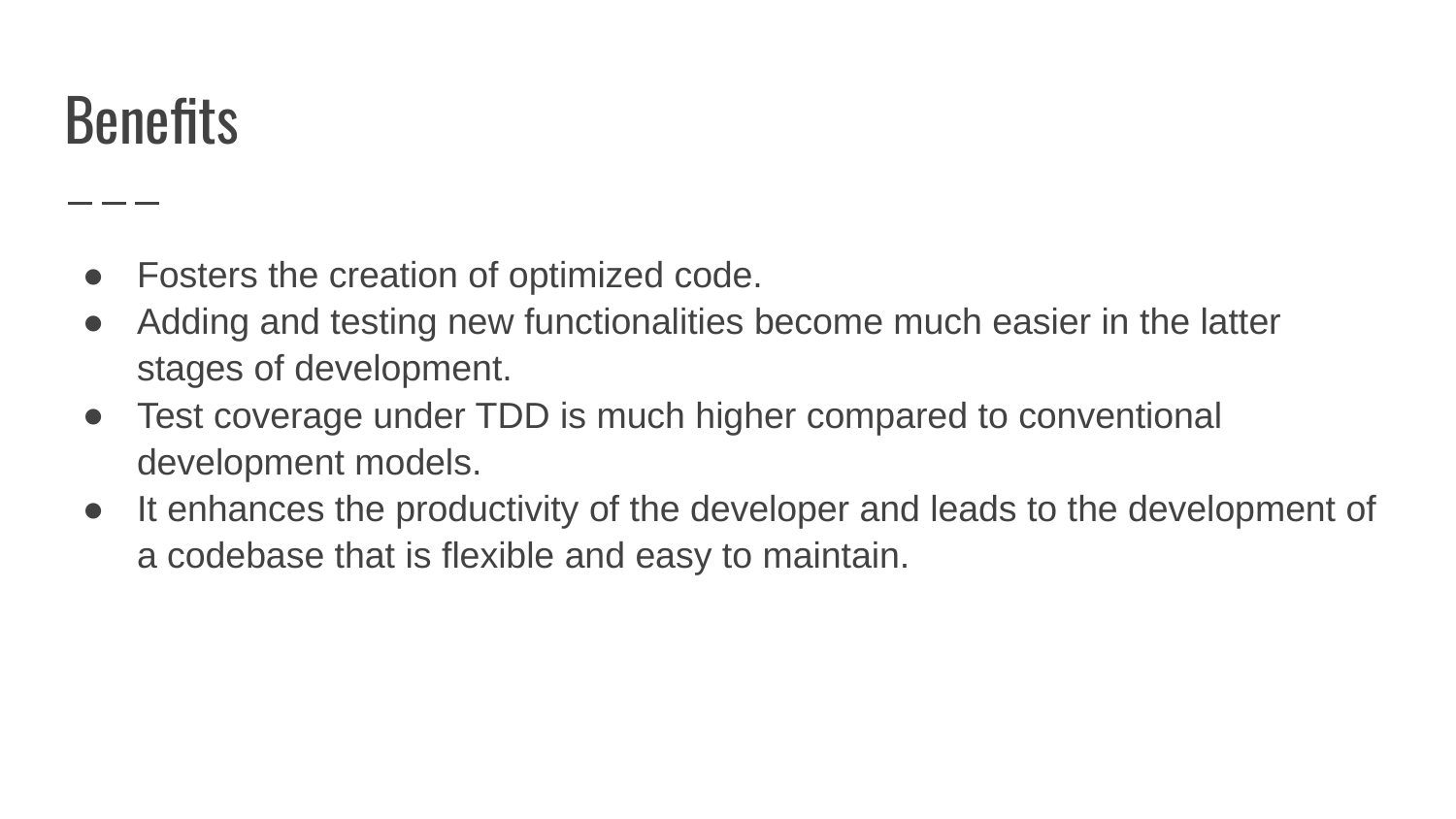

# Benefits
Fosters the creation of optimized code.
Adding and testing new functionalities become much easier in the latter stages of development.
Test coverage under TDD is much higher compared to conventional development models.
It enhances the productivity of the developer and leads to the development of a codebase that is flexible and easy to maintain.